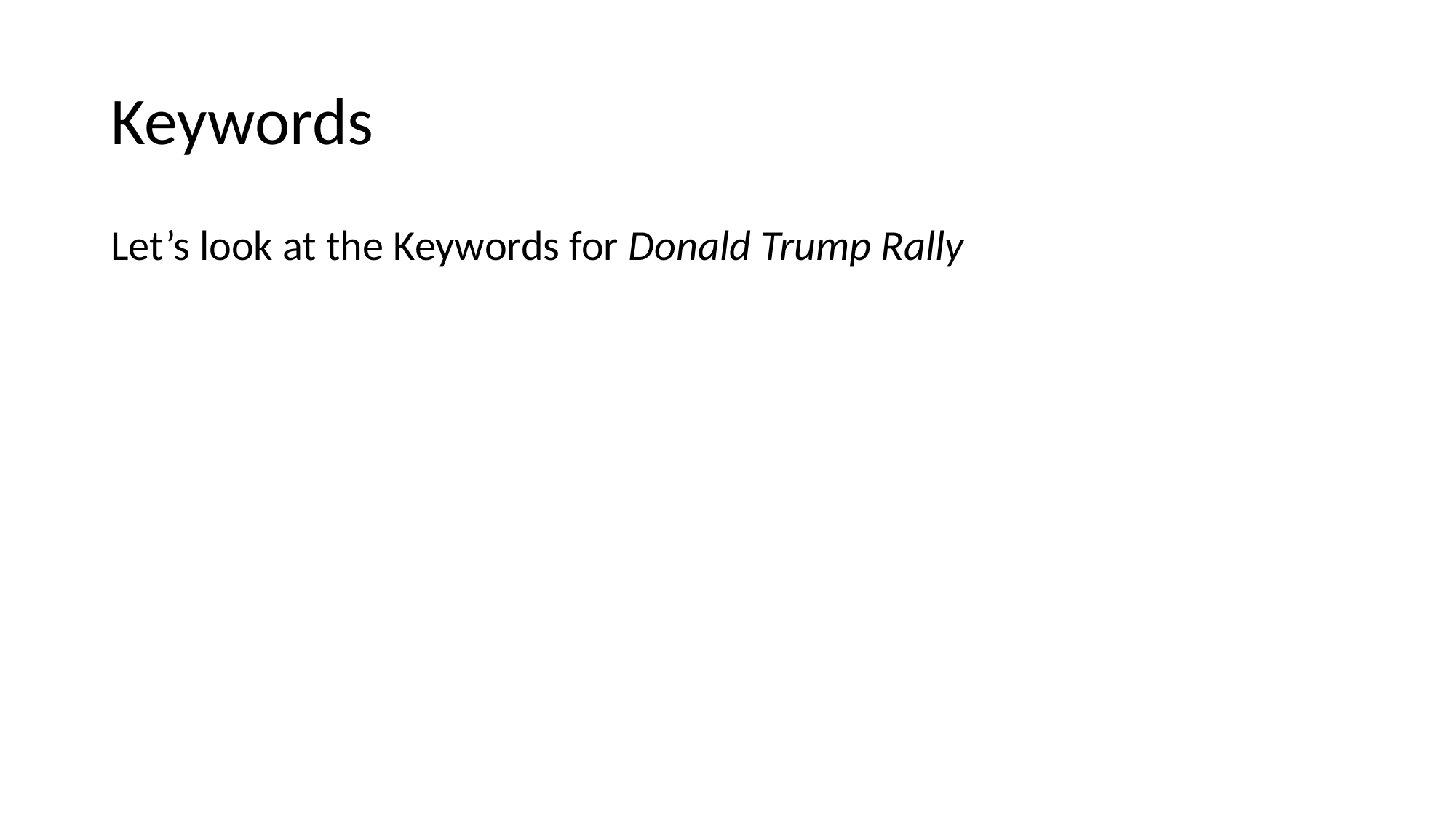

# Keywords
Let’s look at the Keywords for Donald Trump Rally